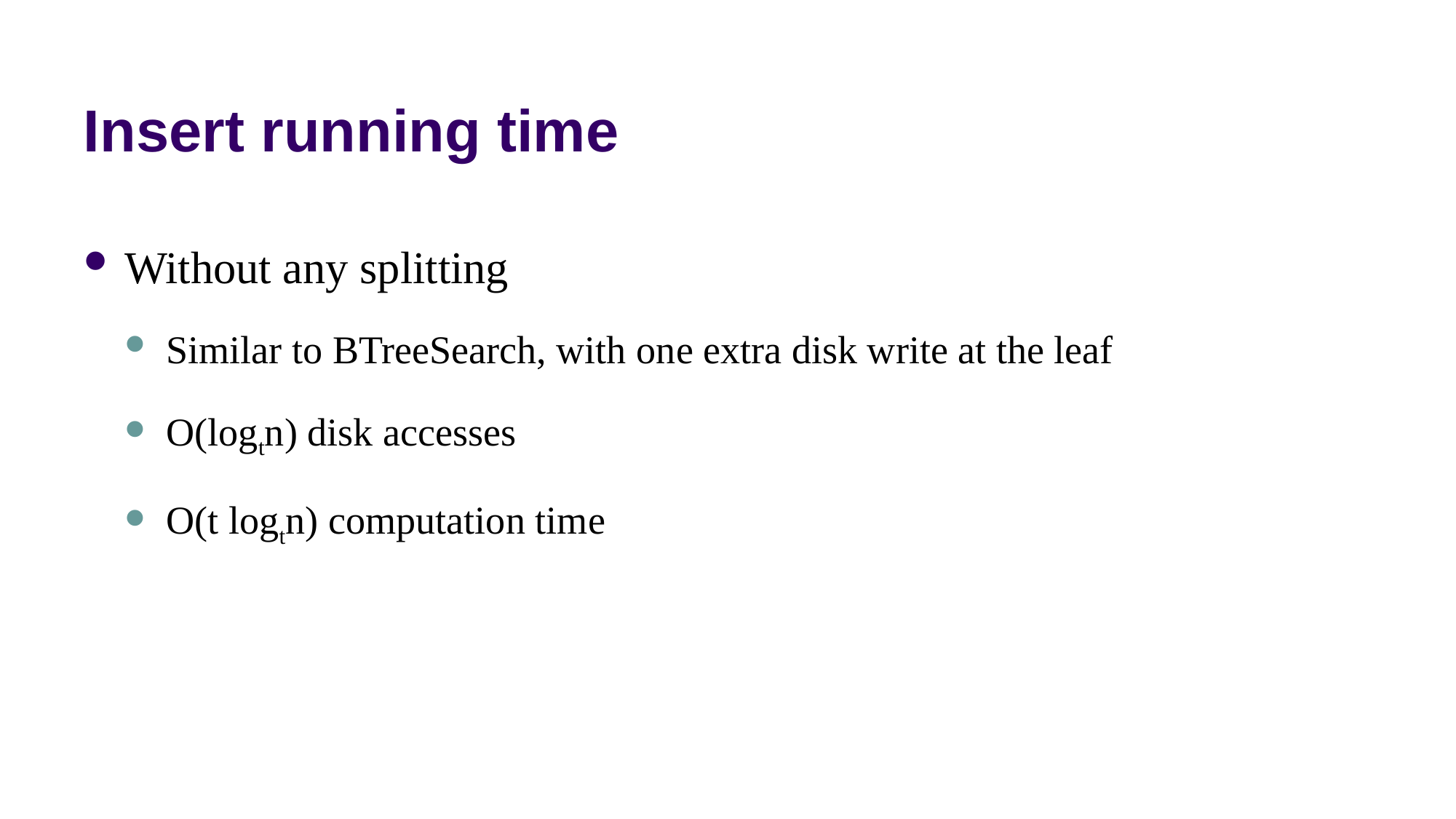

# Insert running time
Without any splitting
Similar to BTreeSearch, with one extra disk write at the leaf
O(logtn) disk accesses
O(t logtn) computation time